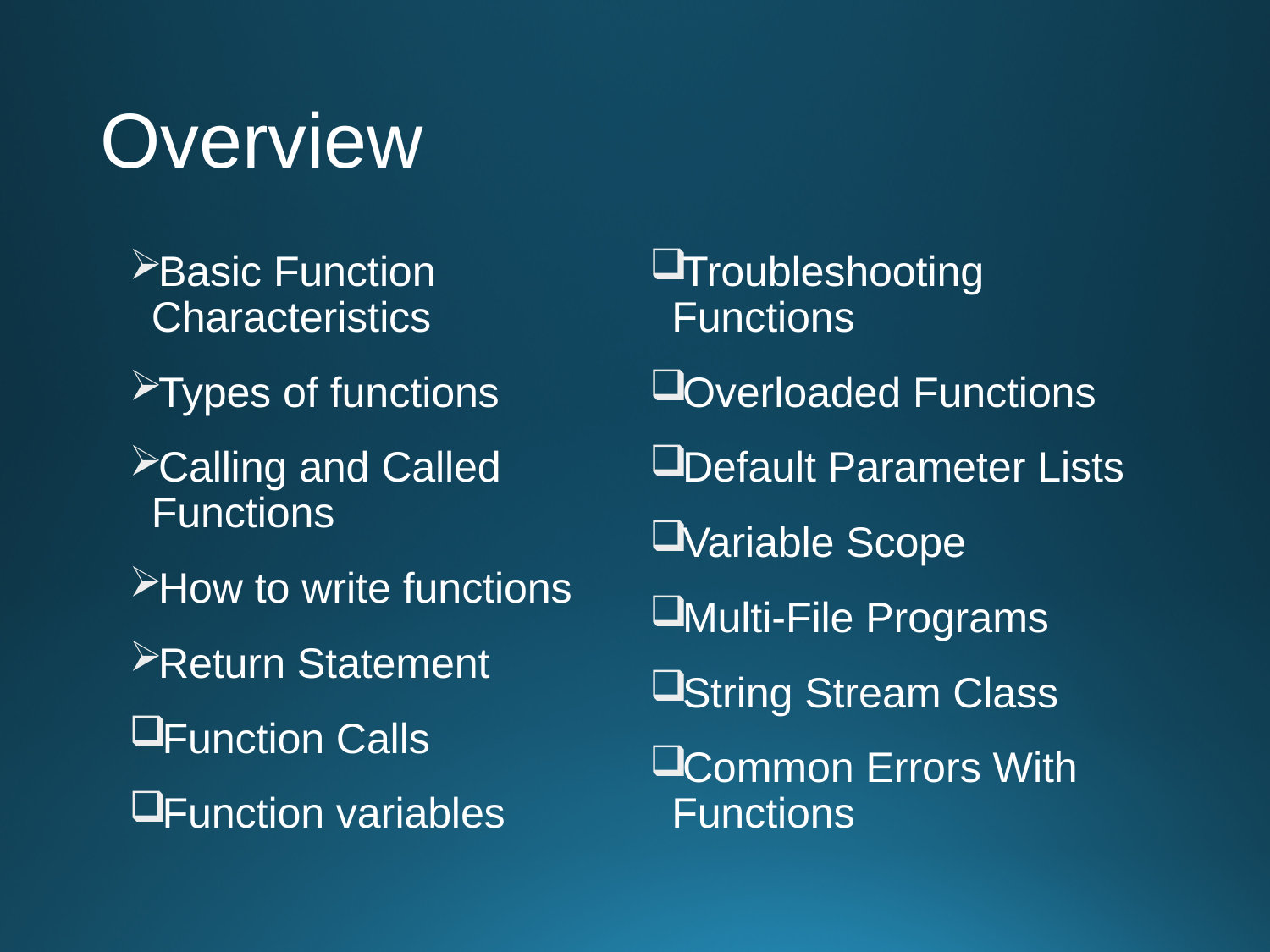

# Overview
Basic Function Characteristics
Types of functions
Calling and Called Functions
How to write functions
Return Statement
Function Calls
Function variables
Troubleshooting Functions
Overloaded Functions
Default Parameter Lists
Variable Scope
Multi-File Programs
String Stream Class
Common Errors With Functions